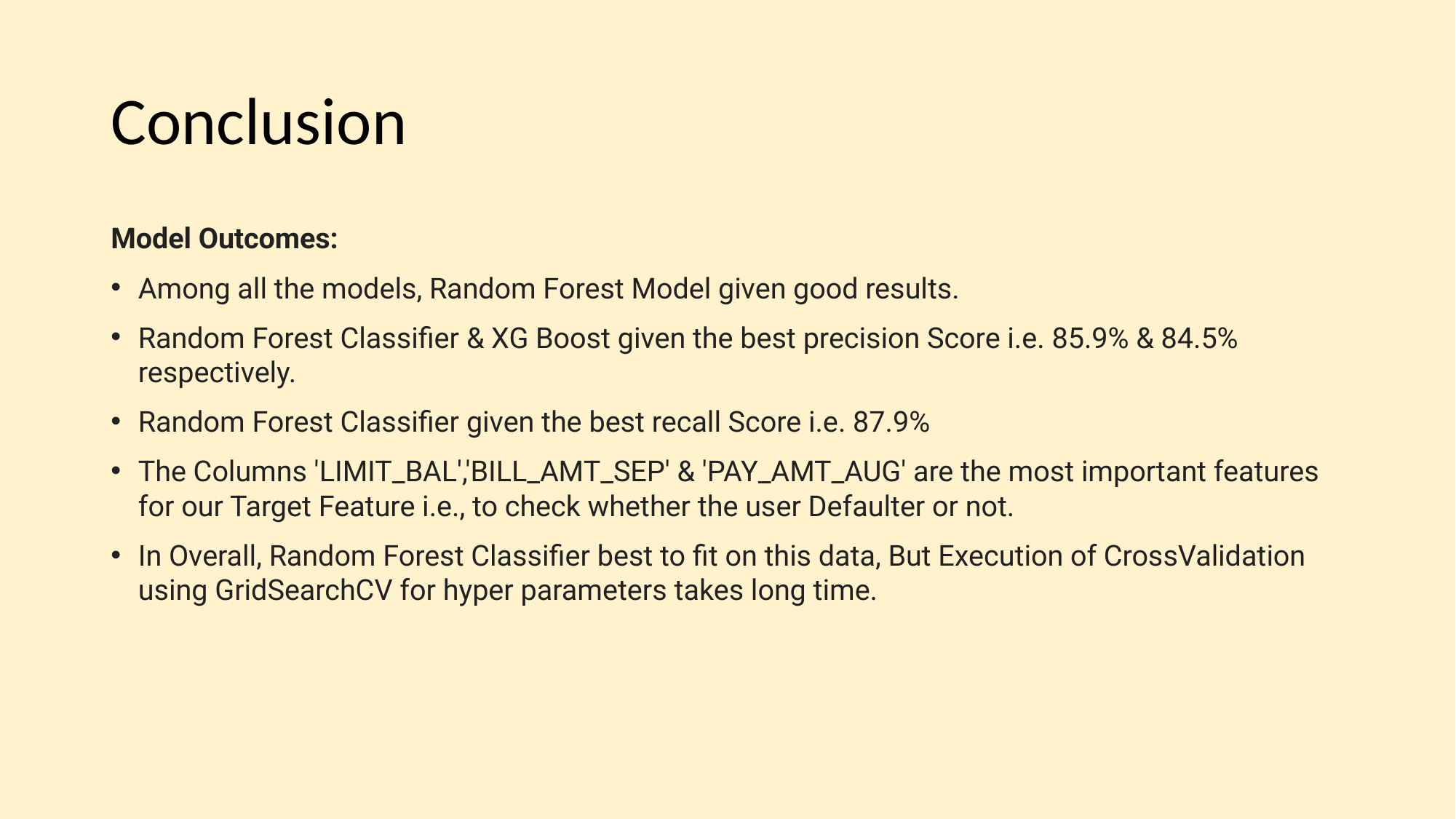

# Conclusion
Model Outcomes:
Among all the models, Random Forest Model given good results.
Random Forest Classifier & XG Boost given the best precision Score i.e. 85.9% & 84.5% respectively.
Random Forest Classifier given the best recall Score i.e. 87.9%
The Columns 'LIMIT_BAL','BILL_AMT_SEP' & 'PAY_AMT_AUG' are the most important features for our Target Feature i.e., to check whether the user Defaulter or not.
In Overall, Random Forest Classifier best to fit on this data, But Execution of CrossValidation using GridSearchCV for hyper parameters takes long time.